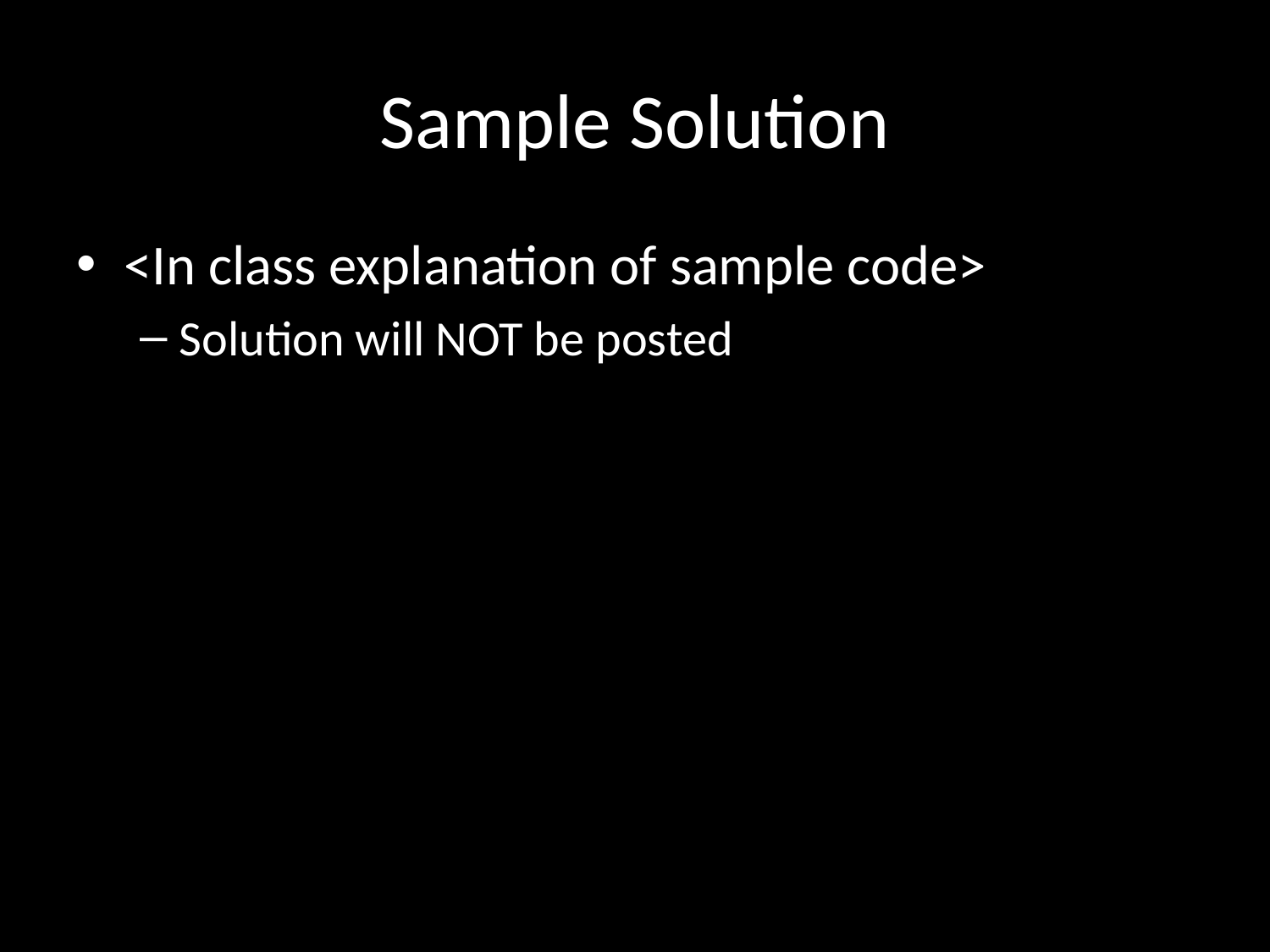

# Sample Solution
<In class explanation of sample code>
Solution will NOT be posted